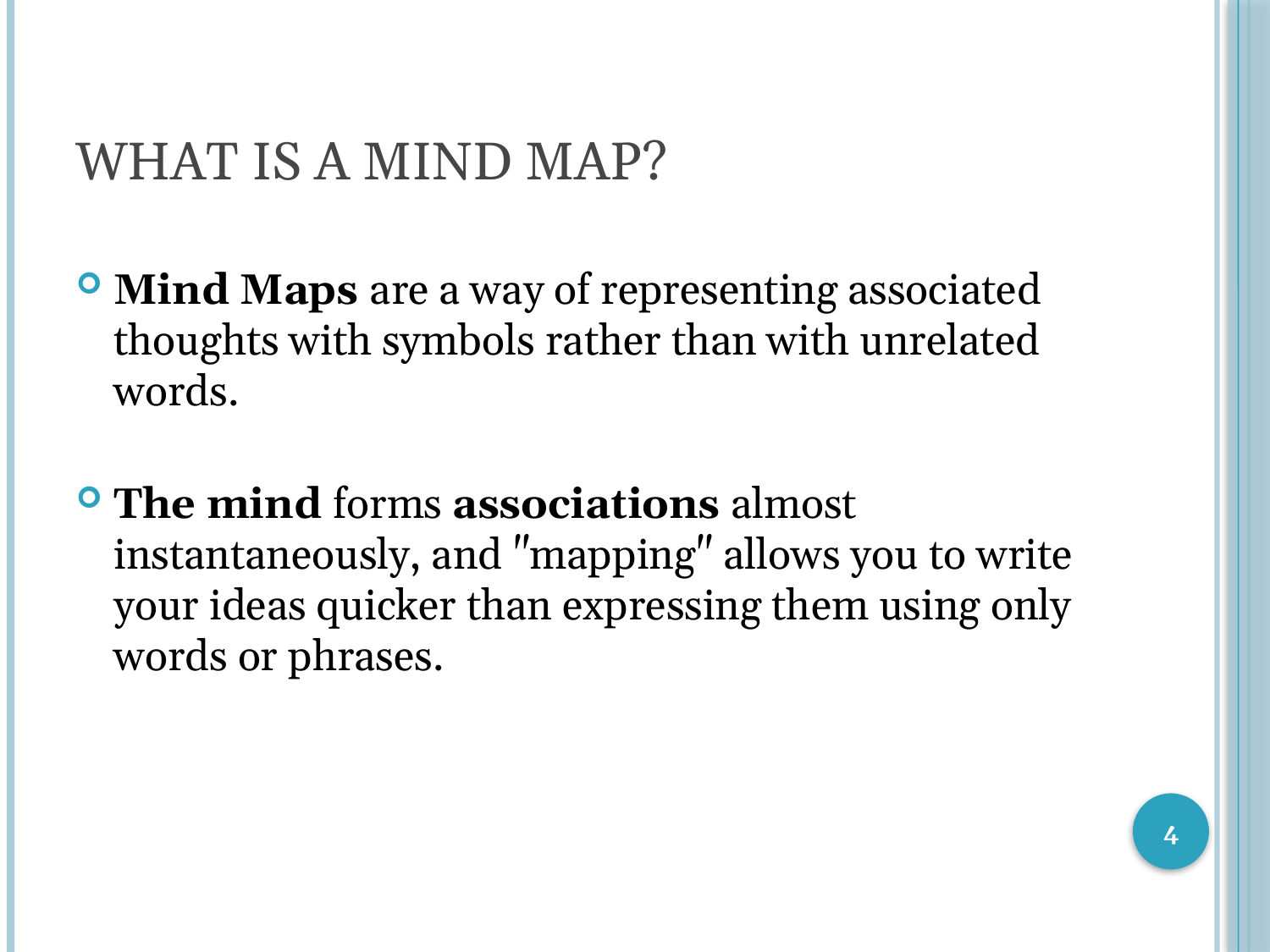

# What is a mind map?
Mind Maps are a way of representing associated thoughts with symbols rather than with unrelated words.
The mind forms associations almost instantaneously, and "mapping" allows you to write your ideas quicker than expressing them using only words or phrases.
4